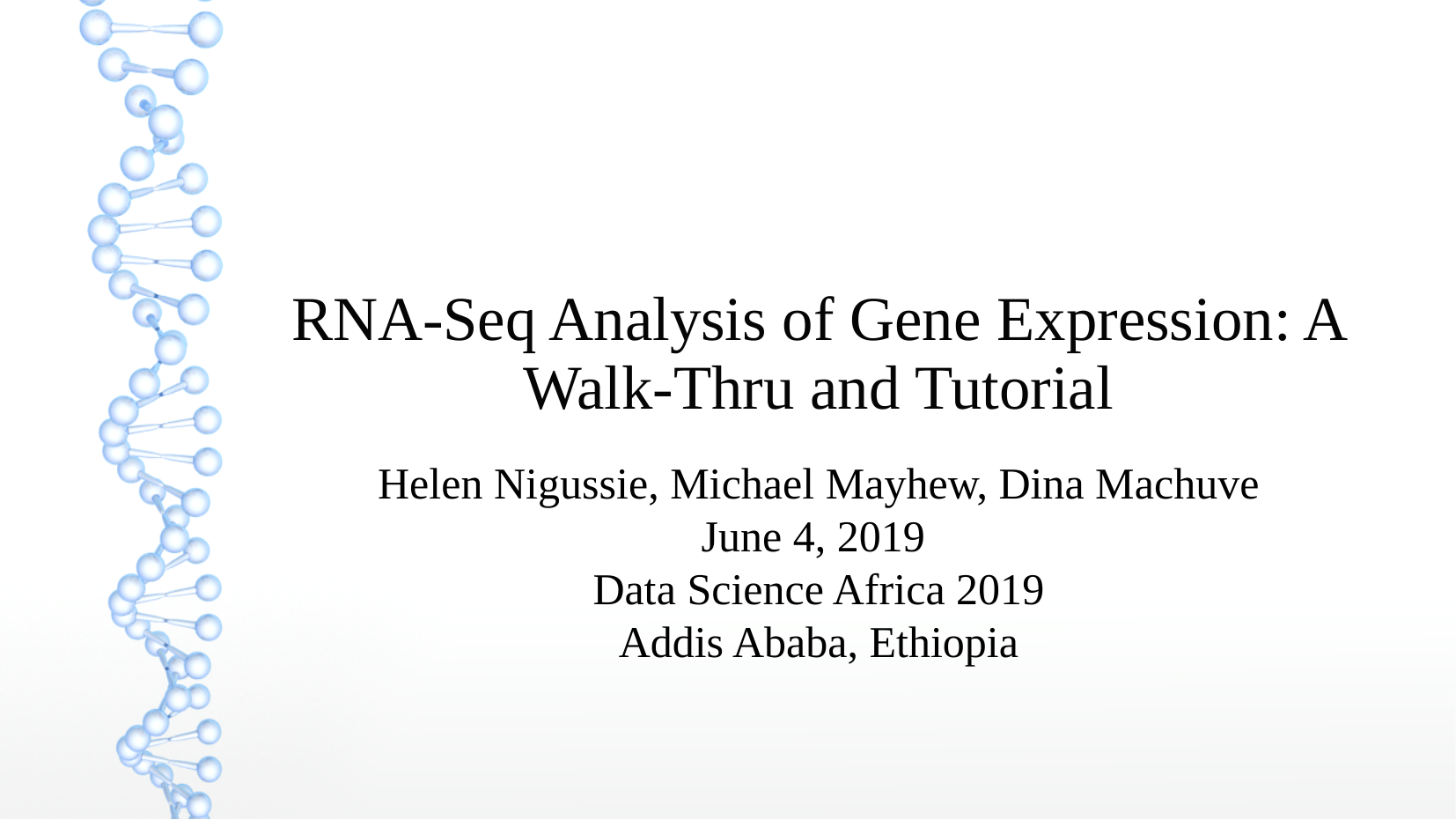

RNA-Seq Analysis of Gene Expression: A Walk-Thru and Tutorial
Helen Nigussie, Michael Mayhew, Dina Machuve
June 4, 2019
Data Science Africa 2019
Addis Ababa, Ethiopia